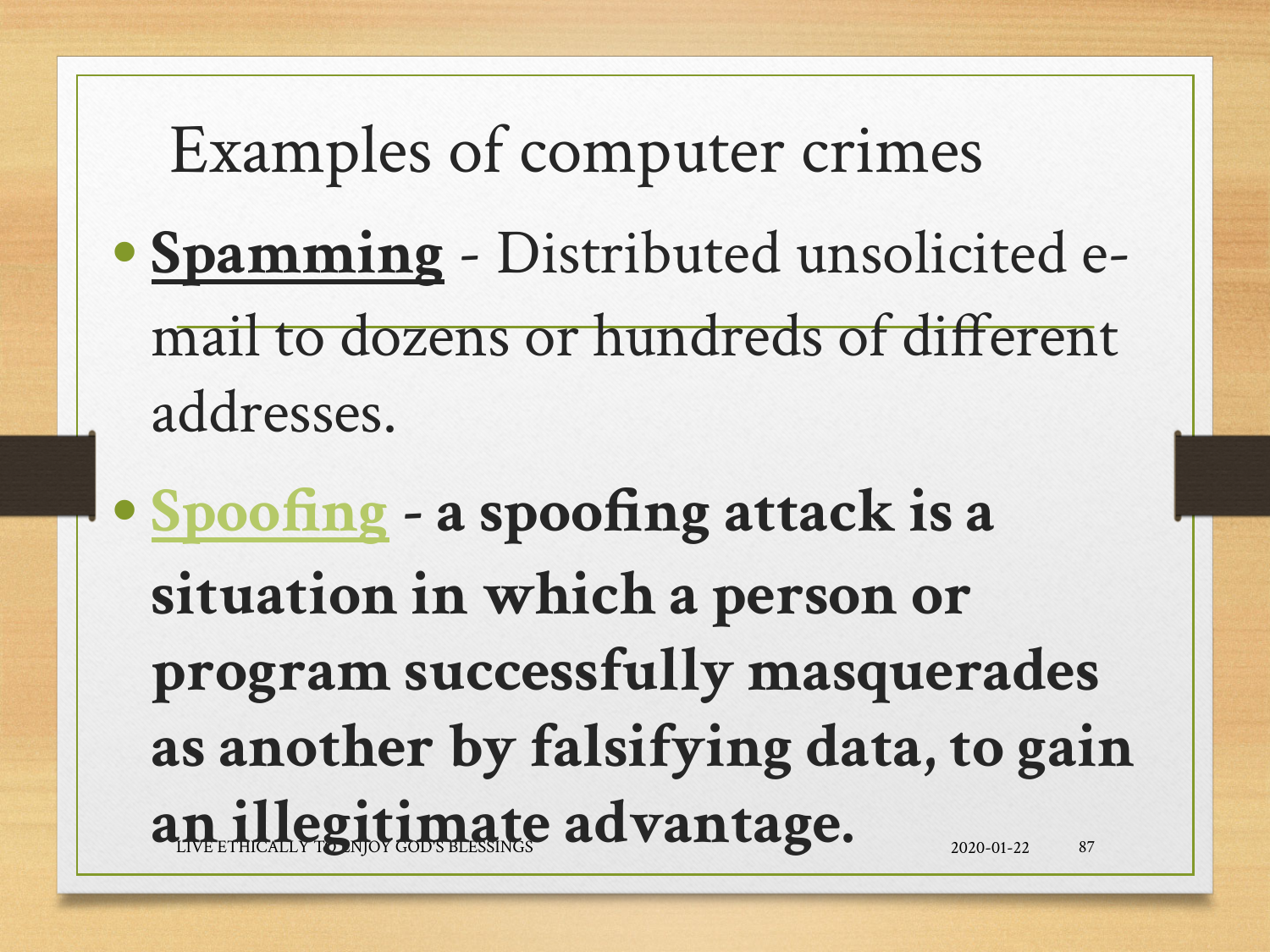

# Examples of computer crimes
Spamming - Distributed unsolicited e-mail to dozens or hundreds of different addresses.
Spoofing - a spoofing attack is a situation in which a person or program successfully masquerades as another by falsifying data, to gain an illegitimate advantage.

LIVE ETHICALLY TO ENJOY GOD'S BLESSINGS
2020-01-22
87